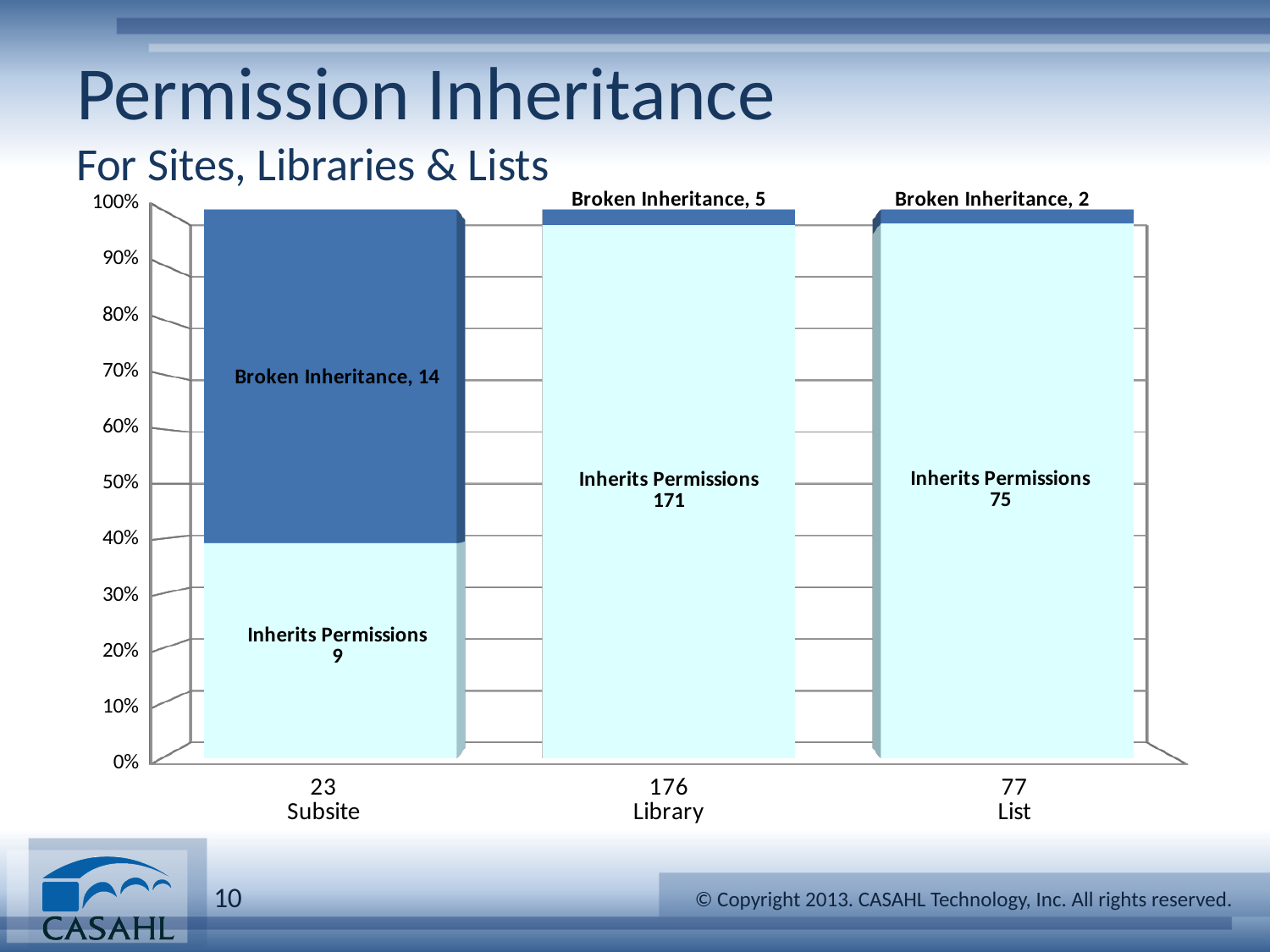

# Permission Inheritance For Sites, Libraries & Lists

[unsupported chart]